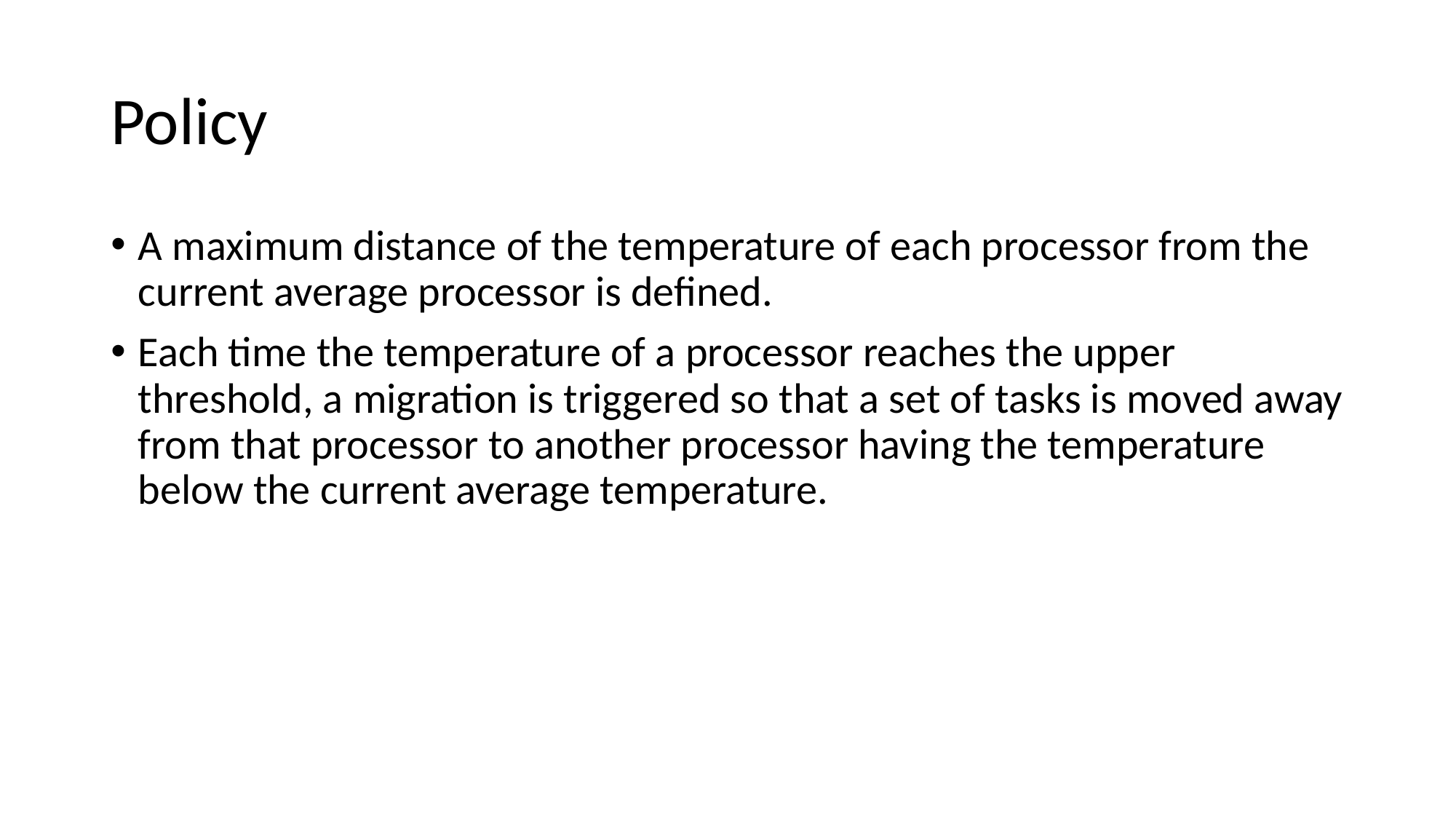

# Policy
A maximum distance of the temperature of each processor from the current average processor is defined.
Each time the temperature of a processor reaches the upper threshold, a migration is triggered so that a set of tasks is moved away from that processor to another processor having the temperature below the current average temperature.